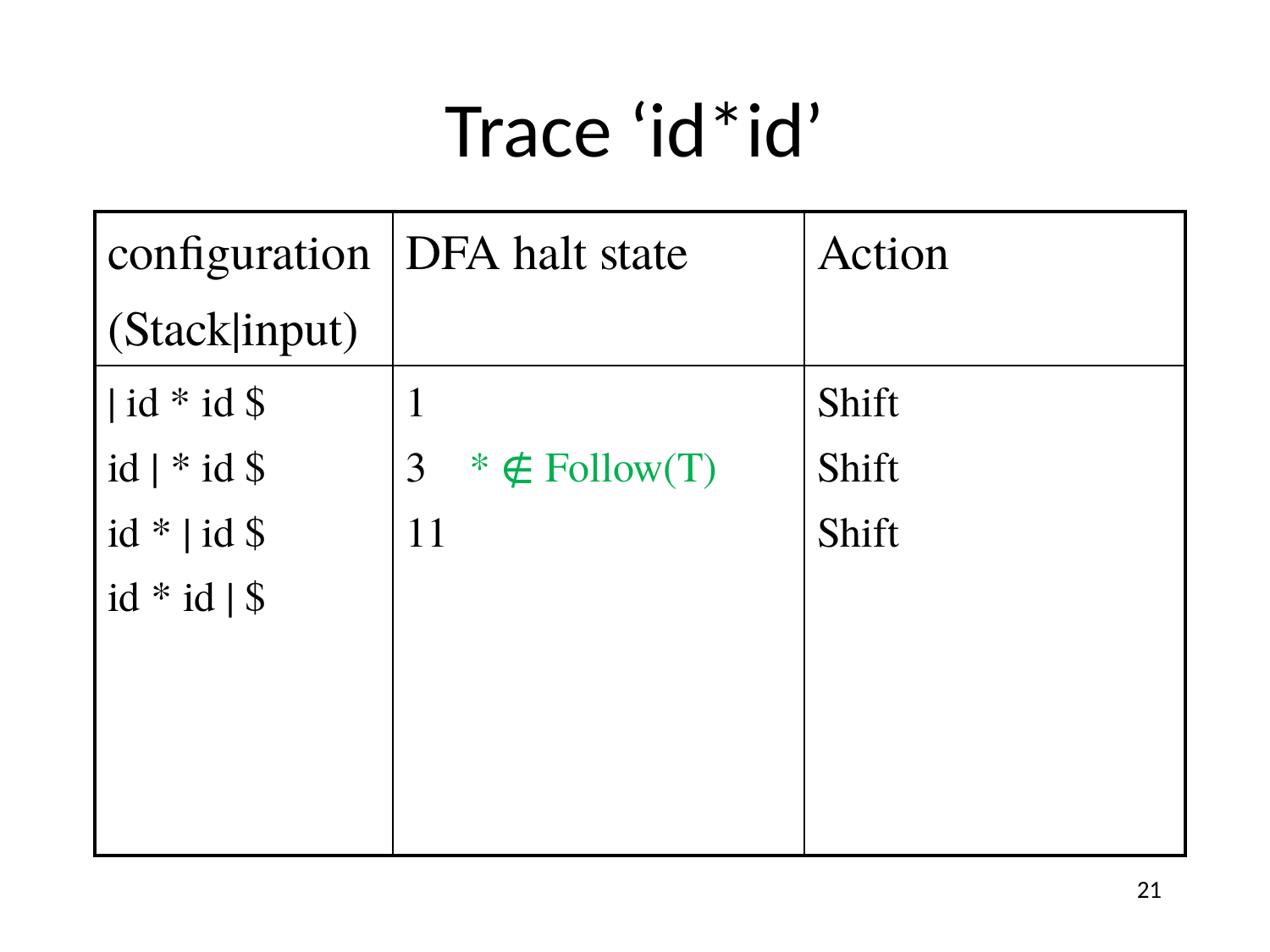

# Trace ‘id*id’
| configuration (Stack|input) | DFA halt state | Action |
| --- | --- | --- |
| | id \* id $ id | \* id $ id \* | id $ id \* id | $ | 1 3 \* ∉ Follow(T) 11 | Shift Shift Shift |
21